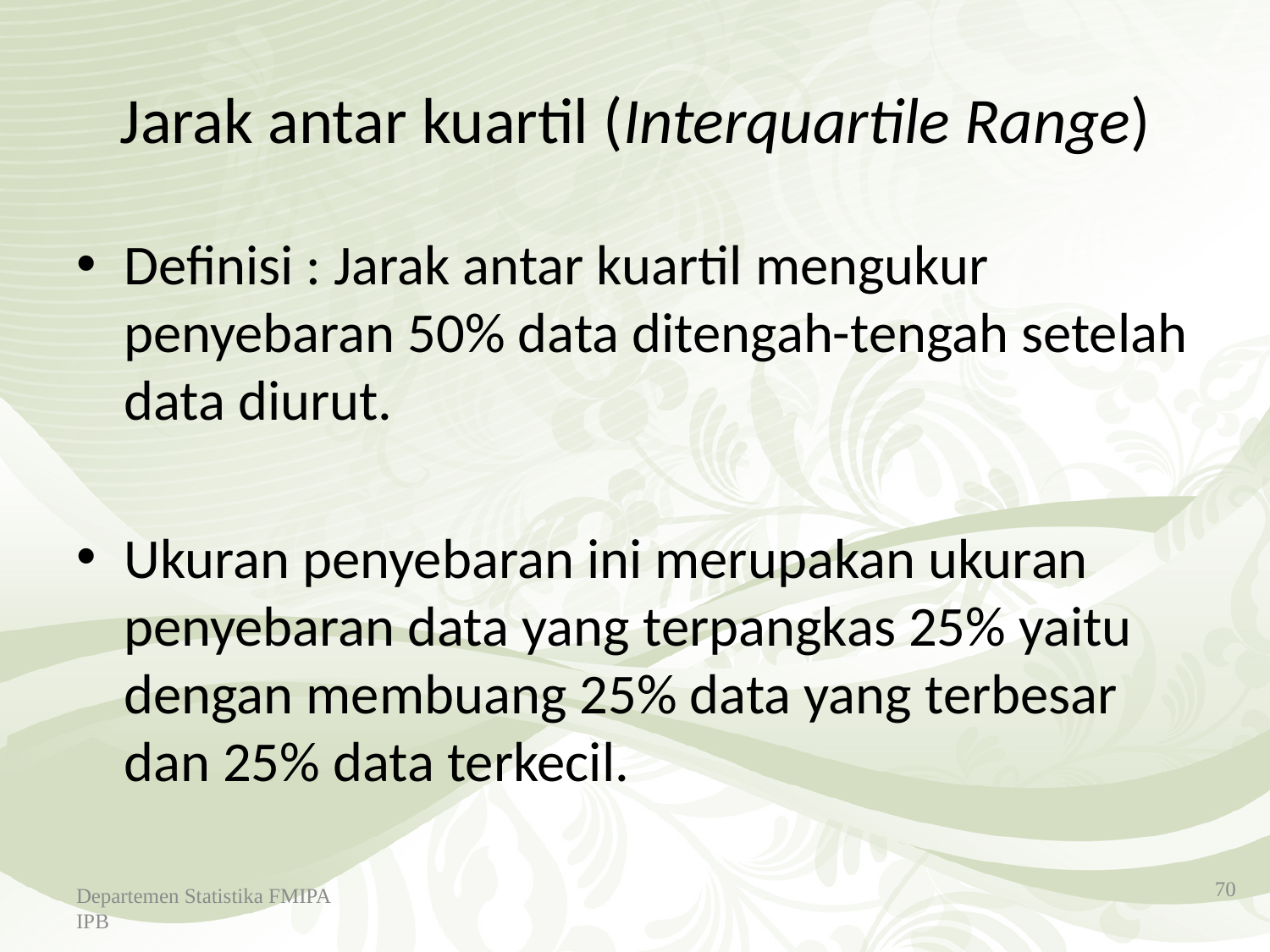

Departemen Statistika FMIPA IPB
# Jarak antar kuartil (Interquartile Range)
Definisi : Jarak antar kuartil mengukur penyebaran 50% data ditengah-tengah setelah data diurut.

Ukuran penyebaran ini merupakan ukuran penyebaran data yang terpangkas 25% yaitu dengan membuang 25% data yang terbesar dan 25% data terkecil.
70